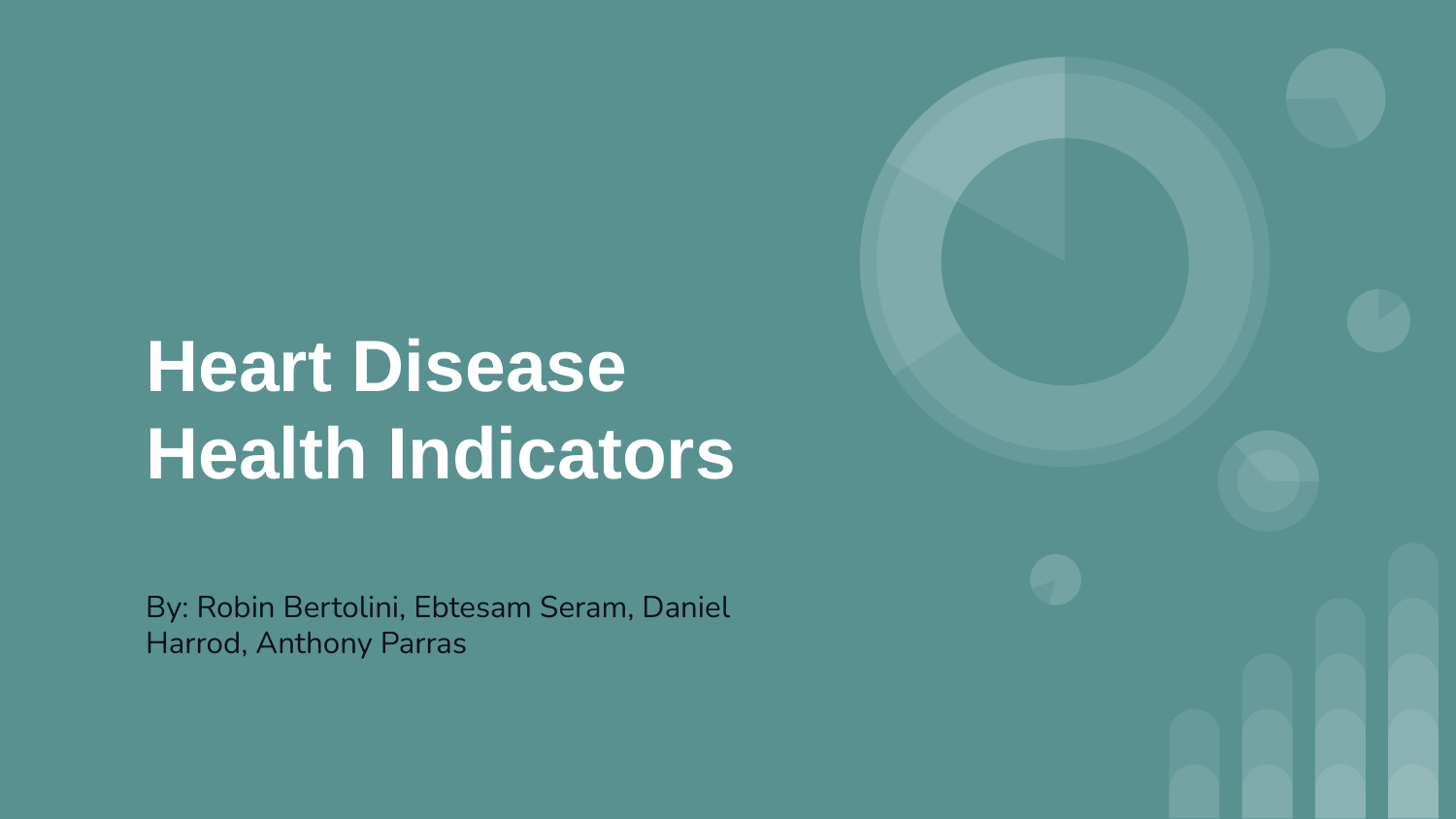

# Heart Disease Health Indicators
By: Robin Bertolini, Ebtesam Seram, Daniel Harrod, Anthony Parras